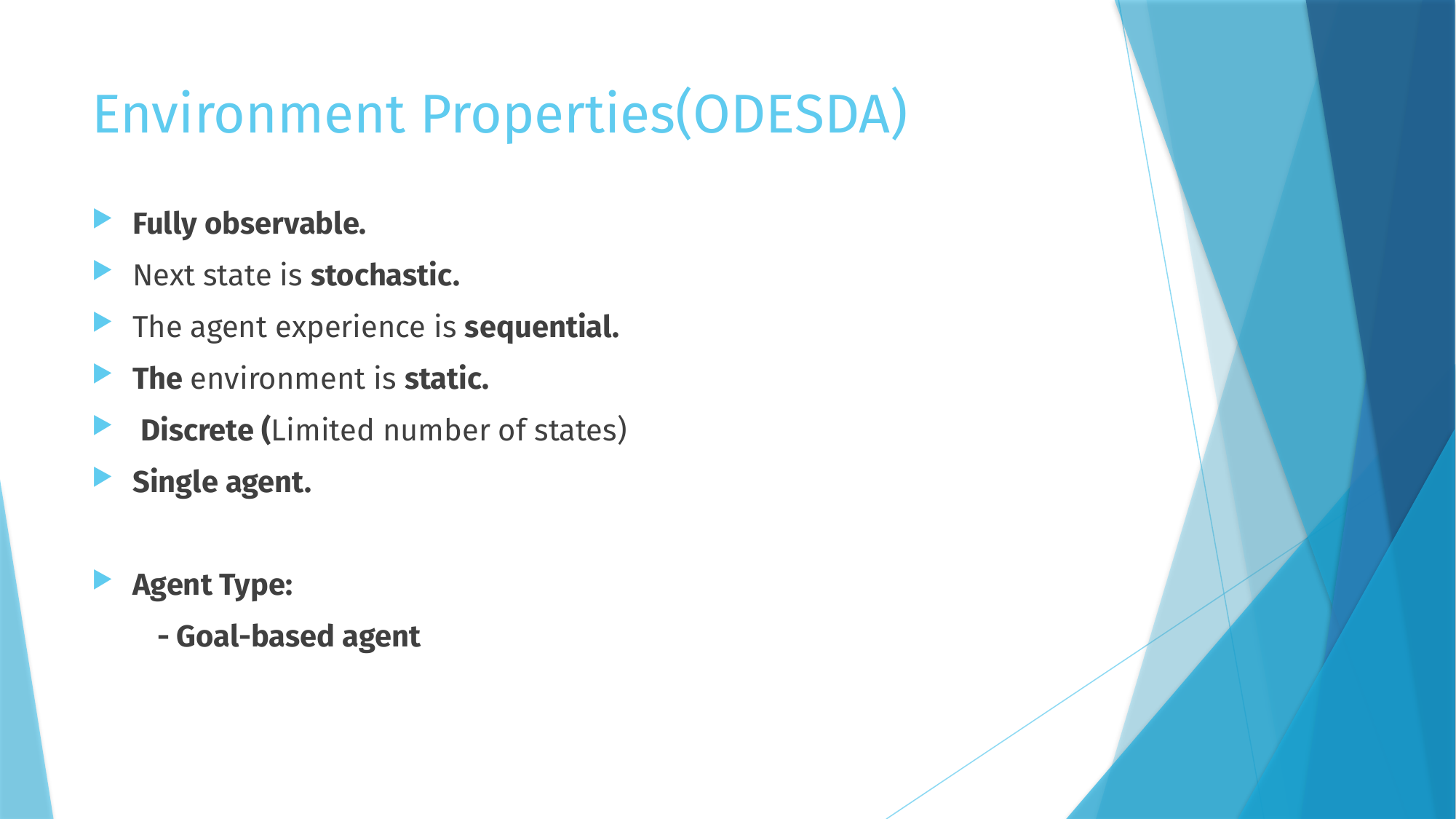

# Environment Properties(ODESDA)
Fully observable.
Next state is stochastic.
The agent experience is sequential.
The environment is static.
 Discrete (Limited number of states)
Single agent.

Agent Type:
         - Goal-based agent